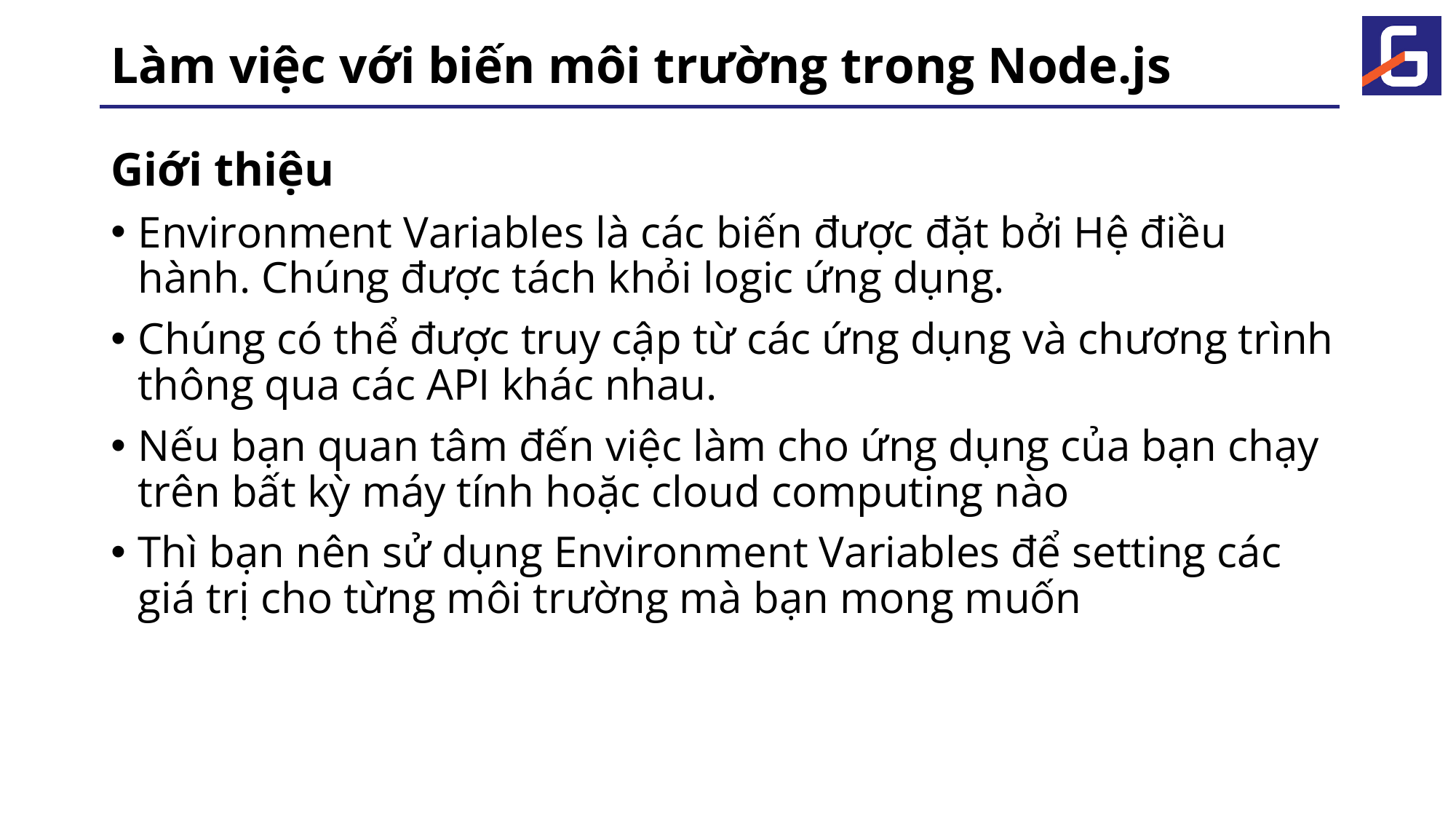

# Làm việc với biến môi trường trong Node.js
Giới thiệu
Environment Variables là các biến được đặt bởi Hệ điều hành. Chúng được tách khỏi logic ứng dụng.
Chúng có thể được truy cập từ các ứng dụng và chương trình thông qua các API khác nhau.
Nếu bạn quan tâm đến việc làm cho ứng dụng của bạn chạy trên bất kỳ máy tính hoặc cloud computing nào
Thì bạn nên sử dụng Environment Variables để setting các giá trị cho từng môi trường mà bạn mong muốn